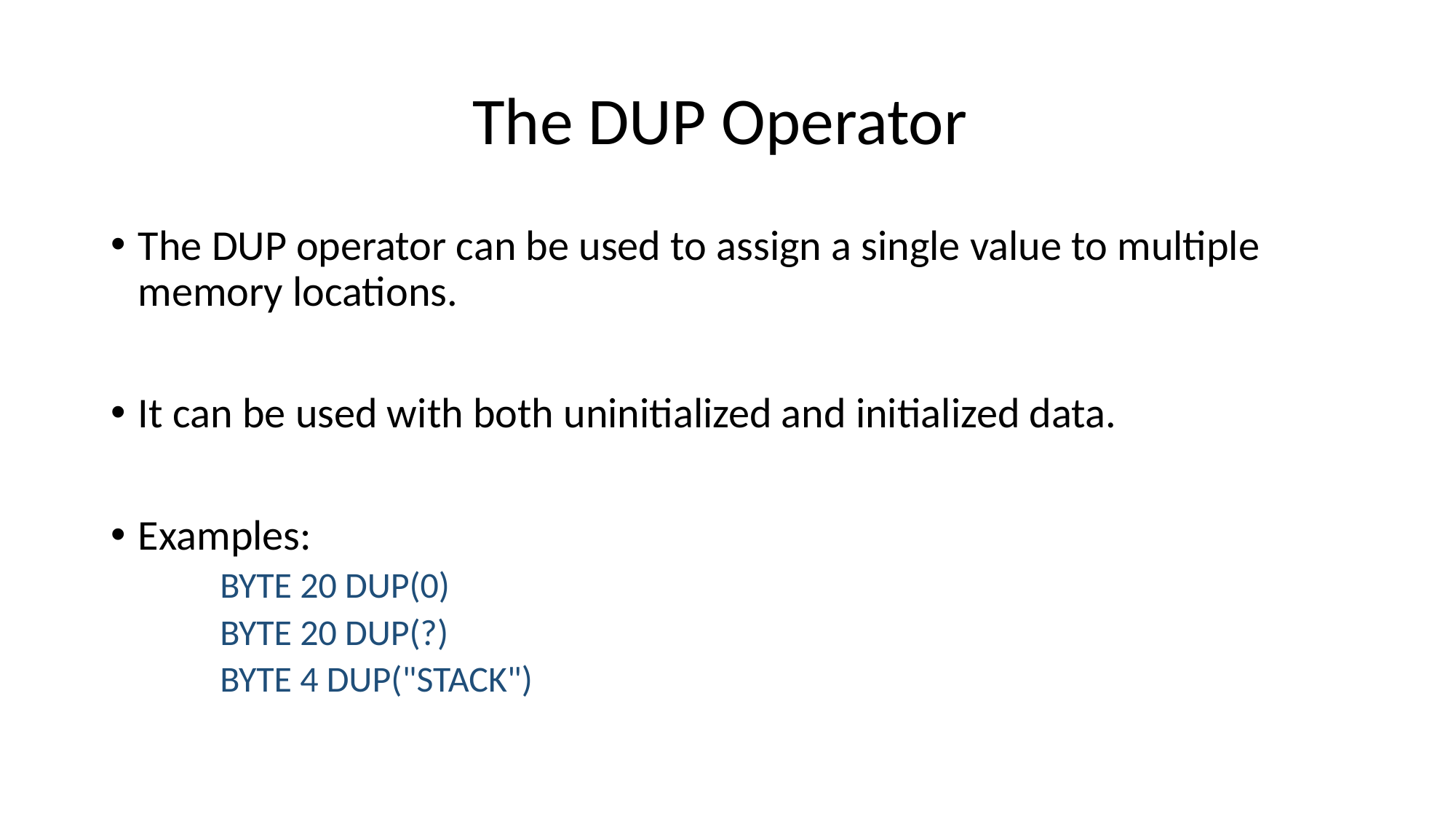

# The DUP Operator
The DUP operator can be used to assign a single value to multiple memory locations.

It can be used with both uninitialized and initialized data.

Examples:
BYTE 20 DUP(0)
BYTE 20 DUP(?)
BYTE 4 DUP("STACK")